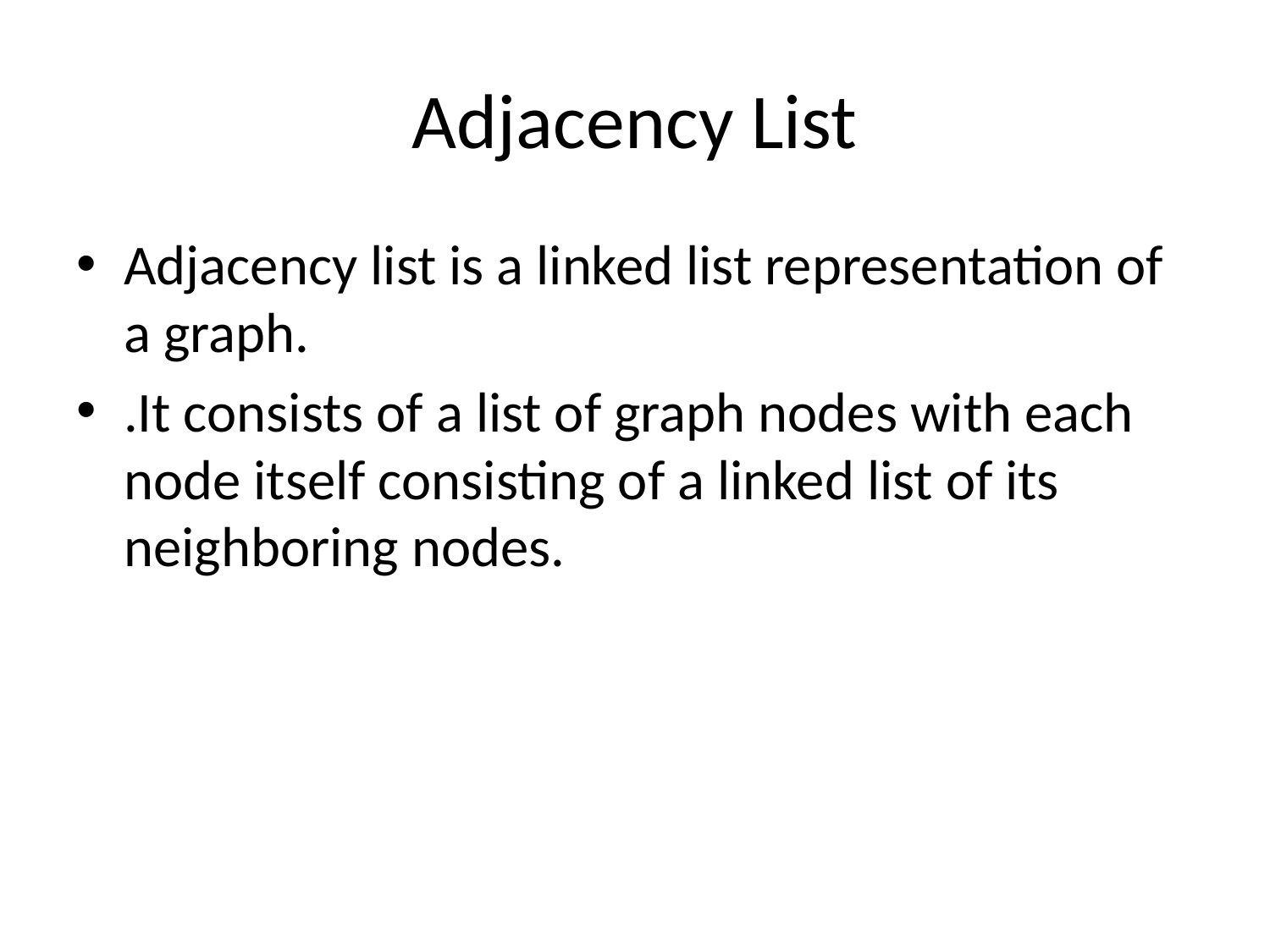

# Adjacency List
Adjacency list is a linked list representation of a graph.
.It consists of a list of graph nodes with each node itself consisting of a linked list of its neighboring nodes.